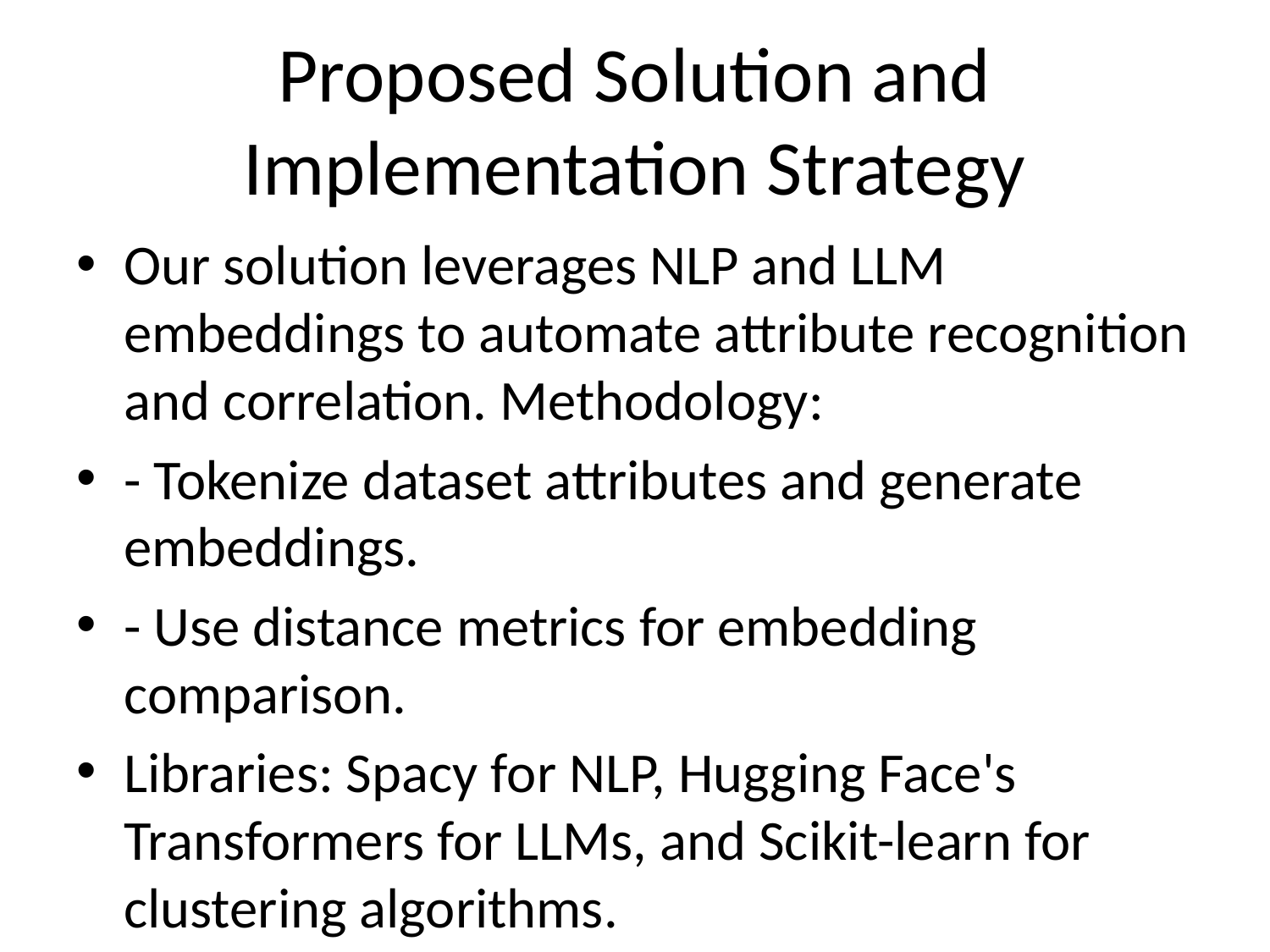

# Proposed Solution and Implementation Strategy
Our solution leverages NLP and LLM embeddings to automate attribute recognition and correlation. Methodology:
- Tokenize dataset attributes and generate embeddings.
- Use distance metrics for embedding comparison.
Libraries: Spacy for NLP, Hugging Face's Transformers for LLMs, and Scikit-learn for clustering algorithms.